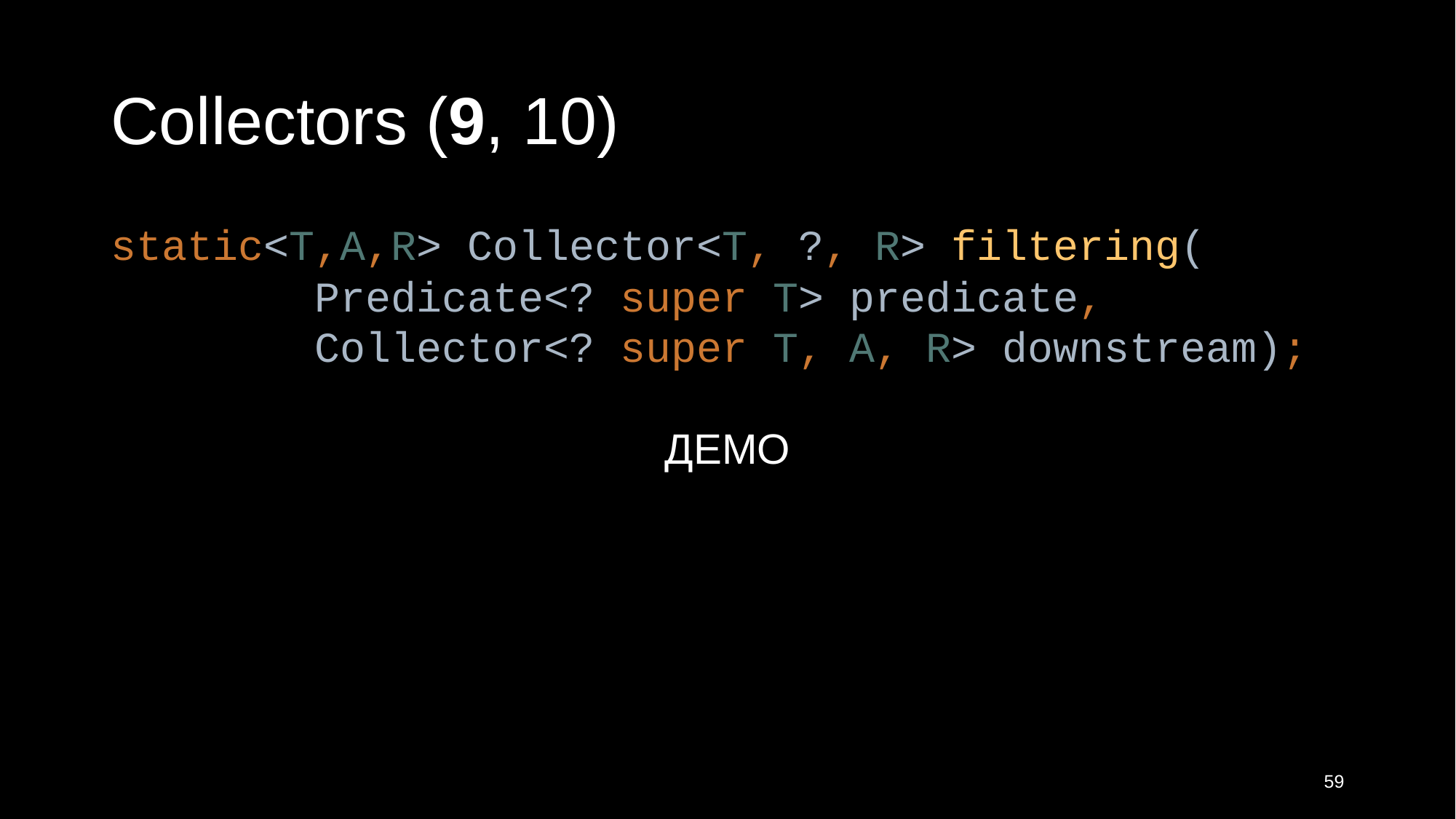

# Collectors (9, 10)
static<T,A,R> Collector<T, ?, R> filtering(
        Predicate<? super T> predicate,
        Collector<? super T, A, R> downstream);

ДЕМО
59